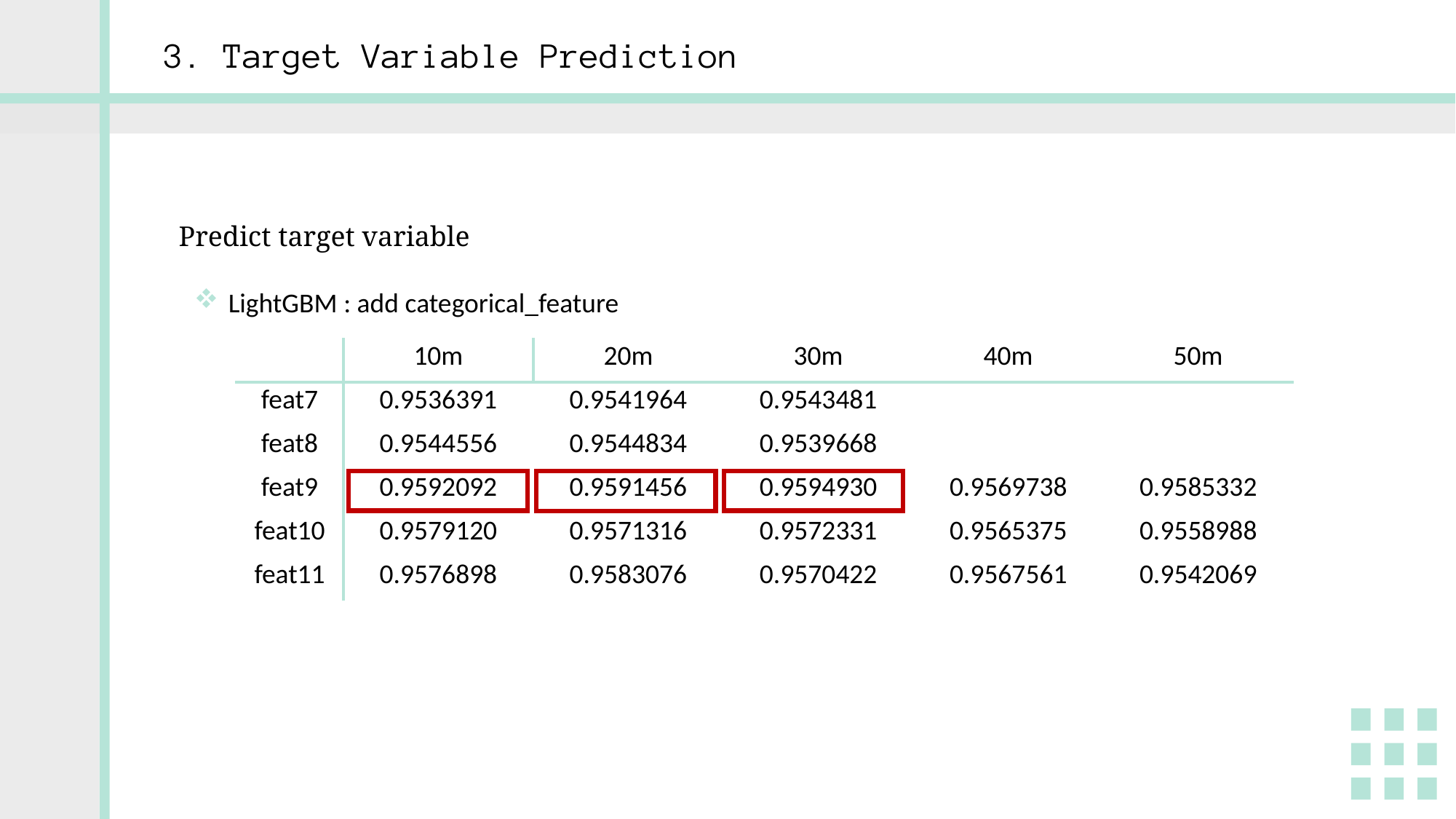

3. Target Variable Prediction

Predict target variable
LightGBM : add categorical_feature
|  | 10m | 20m | 30m | 40m | 50m |
| --- | --- | --- | --- | --- | --- |
| feat7 | 0.9536391 | 0.9541964 | 0.9543481 |  |  |
| feat8 | 0.9544556 | 0.9544834 | 0.9539668 |  |  |
| feat9 | 0.9592092 | 0.9591456 | 0.9594930 | 0.9569738 | 0.9585332 |
| feat10 | 0.9579120 | 0.9571316 | 0.9572331 | 0.9565375 | 0.9558988 |
| feat11 | 0.9576898 | 0.9583076 | 0.9570422 | 0.9567561 | 0.9542069 |